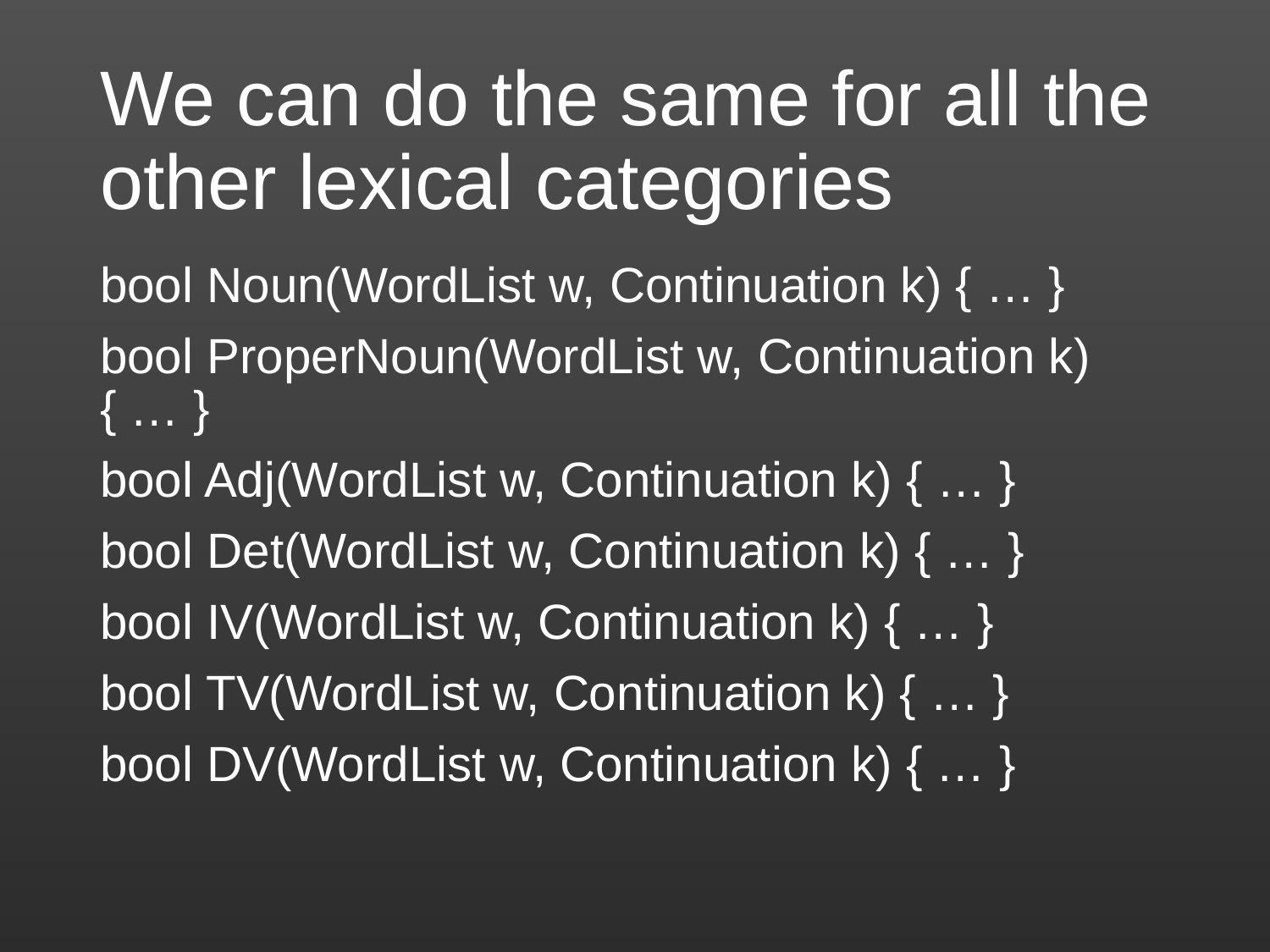

# We can do the same for all the other lexical categories
bool Noun(WordList w, Continuation k) { … }
bool ProperNoun(WordList w, Continuation k) { … }
bool Adj(WordList w, Continuation k) { … }
bool Det(WordList w, Continuation k) { … }
bool IV(WordList w, Continuation k) { … }
bool TV(WordList w, Continuation k) { … }
bool DV(WordList w, Continuation k) { … }